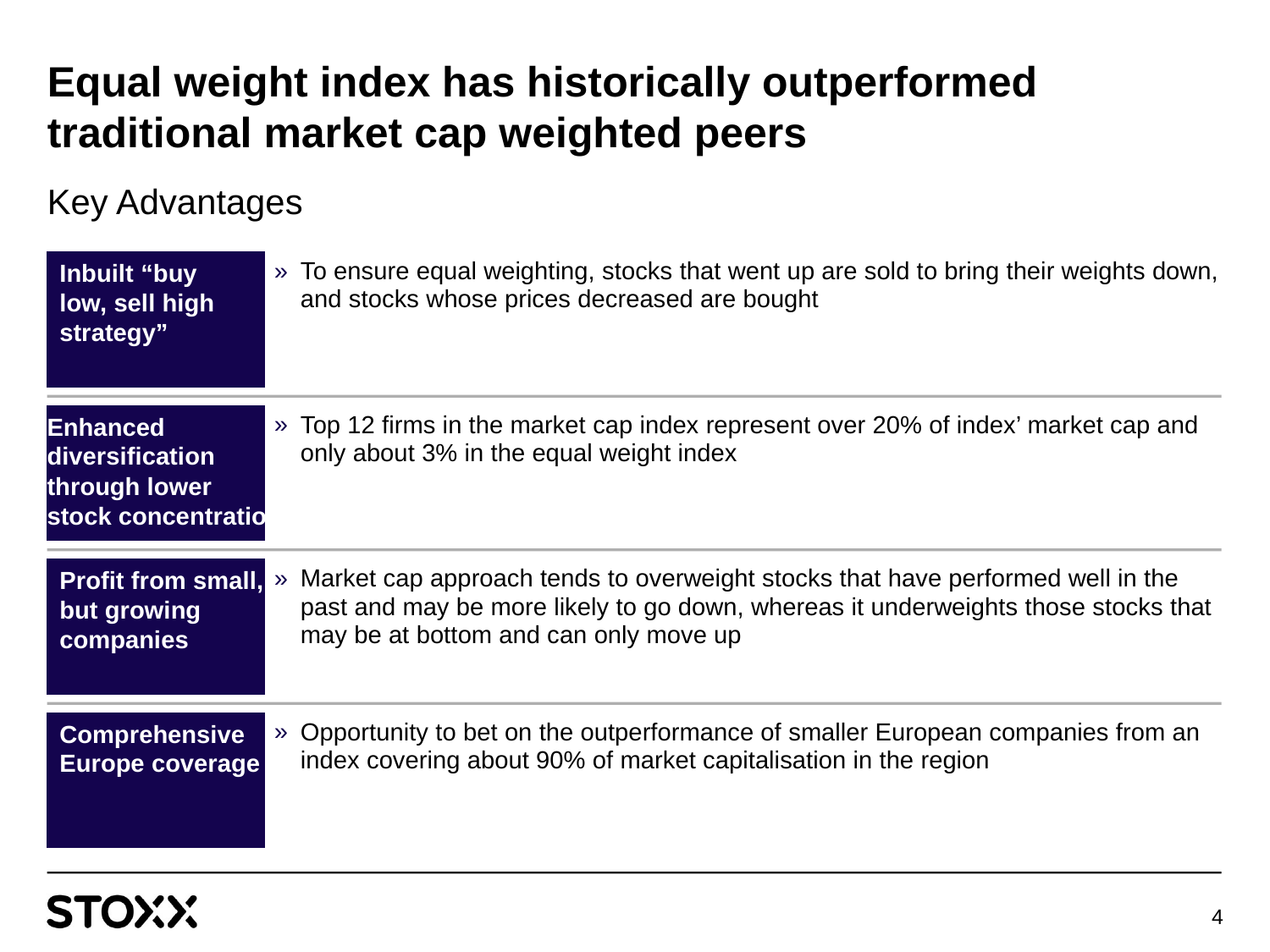

# Equal weight index has historically outperformed traditional market cap weighted peers
Key Advantages
To ensure equal weighting, stocks that went up are sold to bring their weights down, and stocks whose prices decreased are bought
Inbuilt “buy
low, sell high
strategy”

Enhanced
diversification
through lower
stock concentration

Top 12 firms in the market cap index represent over 20% of index’ market cap and only about 3% in the equal weight index

Profit from small,
but growing
companies

Market cap approach tends to overweight stocks that have performed well in the past and may be more likely to go down, whereas it underweights those stocks that may be at bottom and can only move up

Comprehensive
Europe coverage

Opportunity to bet on the outperformance of smaller European companies from an index covering about 90% of market capitalisation in the region
4